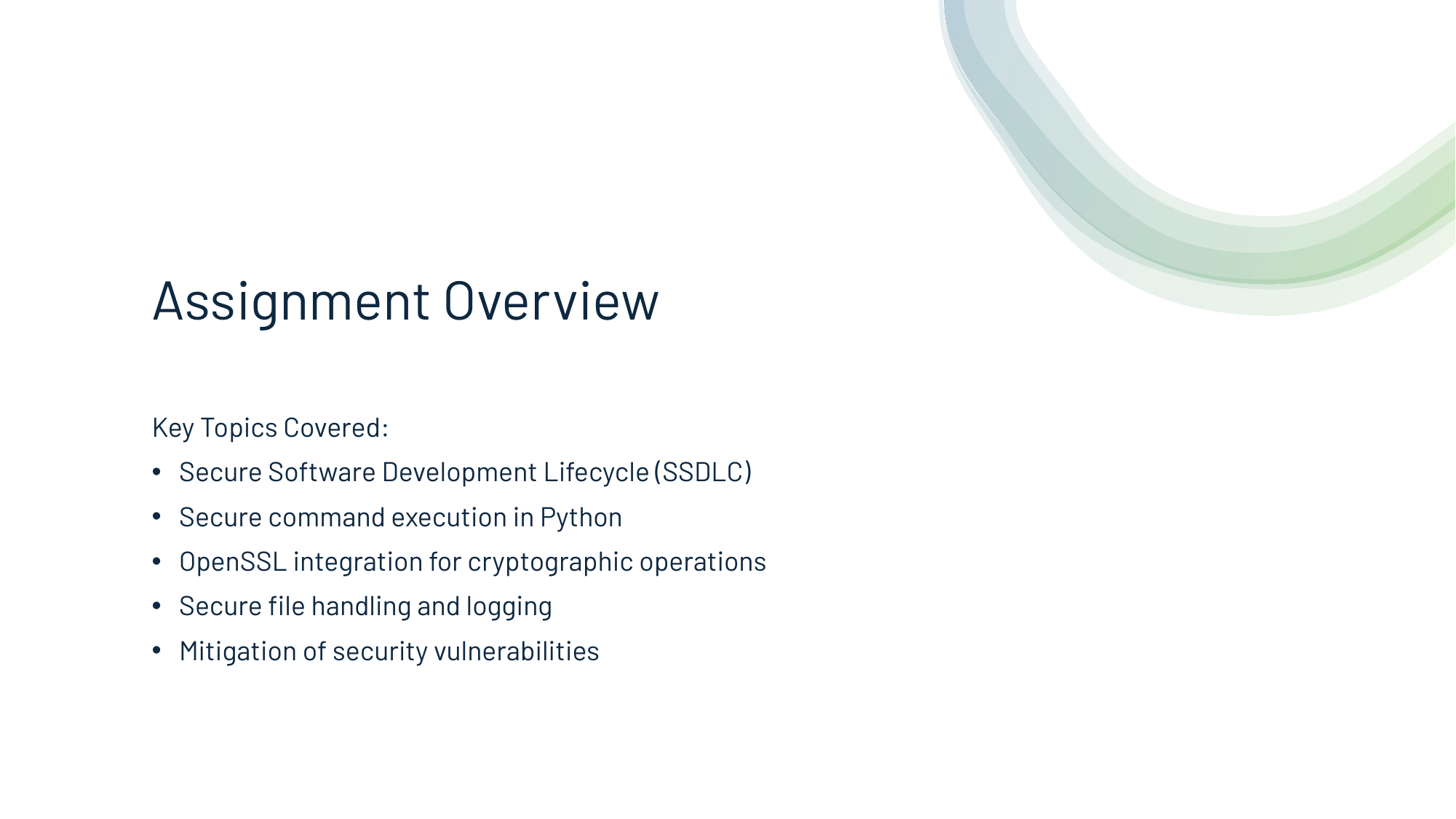

# Assignment Overview
Key Topics Covered:
Secure Software Development Lifecycle (SSDLC)
Secure command execution in Python
OpenSSL integration for cryptographic operations
Secure file handling and logging
Mitigation of security vulnerabilities